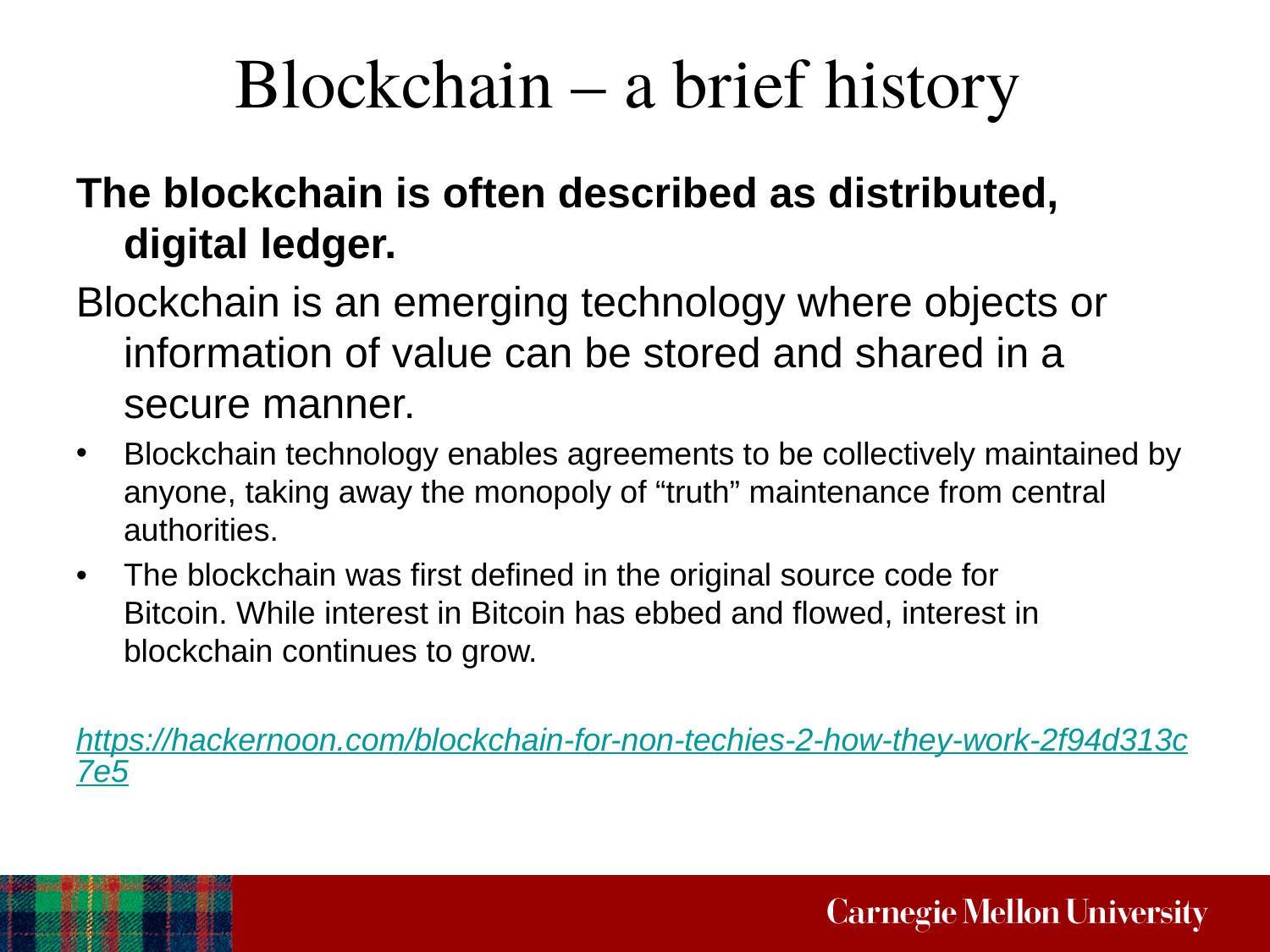

Blockchain – a brief history
The blockchain is often described as distributed, digital ledger.
Blockchain is an emerging technology where objects or information of value can be stored and shared in a secure manner.
Blockchain technology enables agreements to be collectively maintained by anyone, taking away the monopoly of “truth” maintenance from central authorities.
•	The blockchain was first defined in the original source code for Bitcoin. While interest in Bitcoin has ebbed and flowed, interest in blockchain continues to grow.

https://hackernoon.com/blockchain-for-non-techies-2-how-they-work-2f94d313c7e5